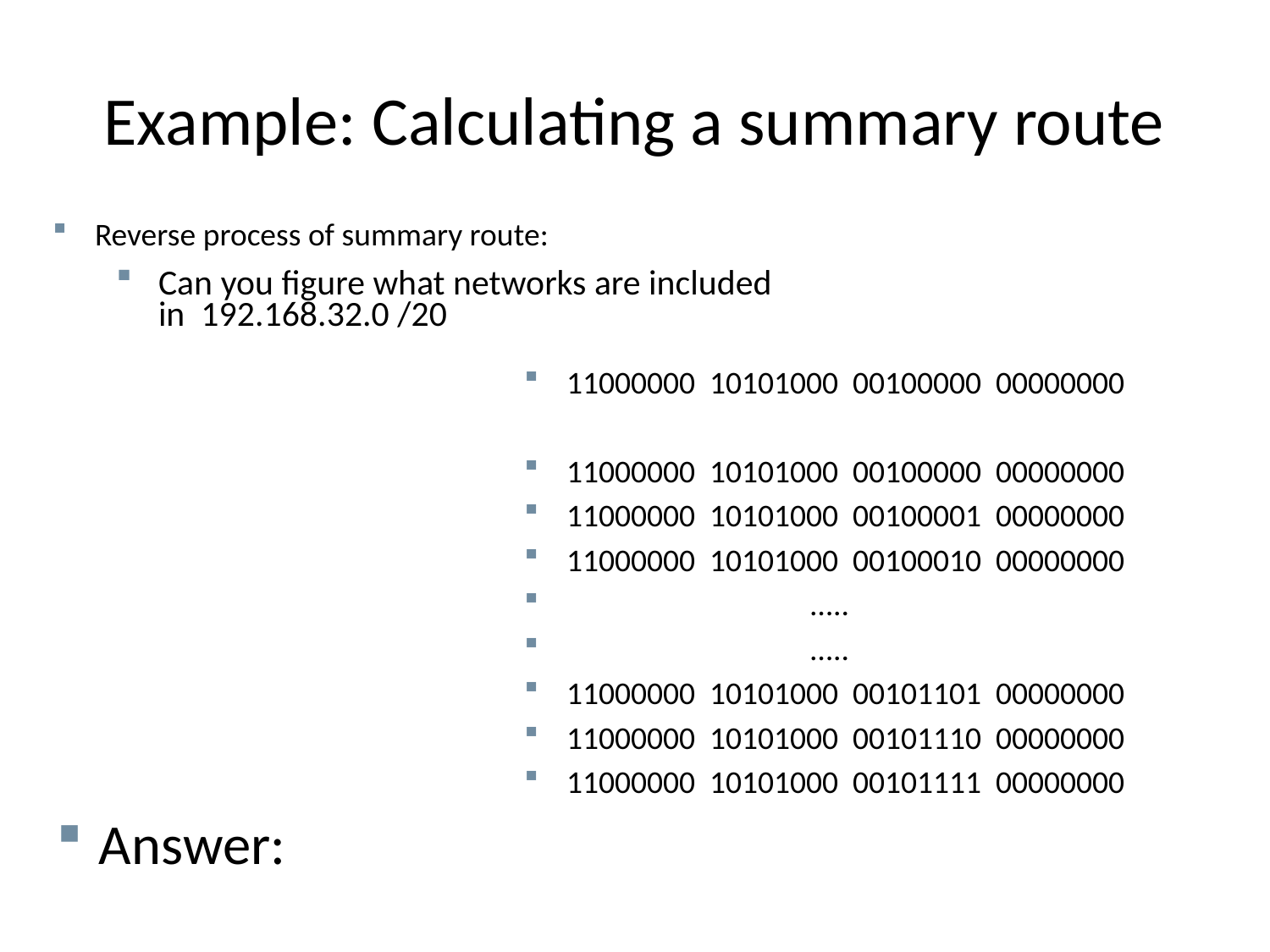

# Example: Calculating a summary route
Reverse process of summary route:
Can you figure what networks are included in  192.168.32.0 /20
11000000  10101000  00100000  00000000

11000000  10101000  00100000  00000000
11000000  10101000  00100001  00000000
11000000  10101000  00100010  00000000
                                  …..
                                  …..
11000000  10101000  00101101  00000000
11000000  10101000  00101110  00000000
11000000  10101000  00101111  00000000
Answer: